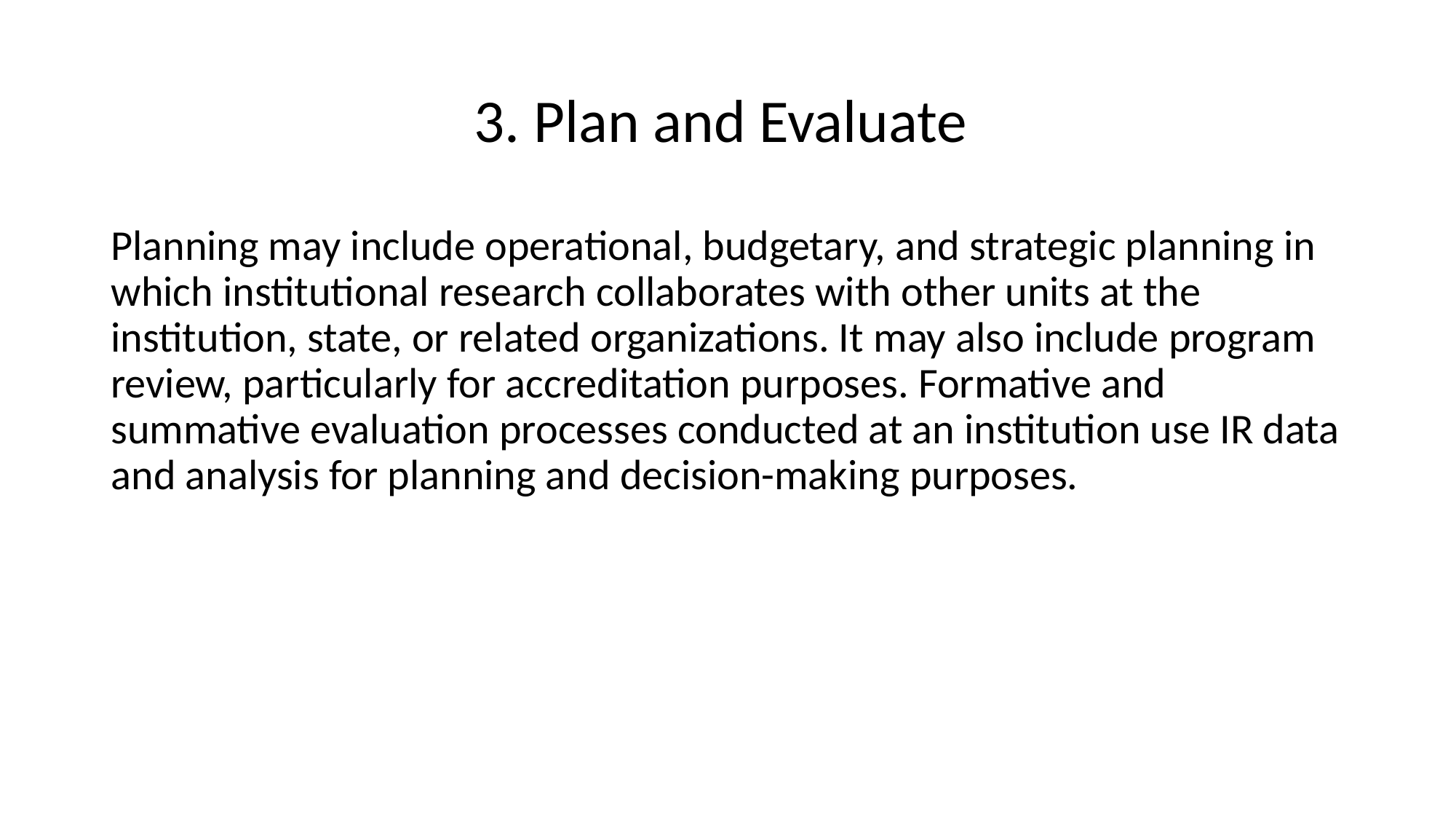

# 3. Plan and Evaluate
Planning may include operational, budgetary, and strategic planning in which institutional research collaborates with other units at the institution, state, or related organizations. It may also include program review, particularly for accreditation purposes. Formative and summative evaluation processes conducted at an institution use IR data and analysis for planning and decision-making purposes.